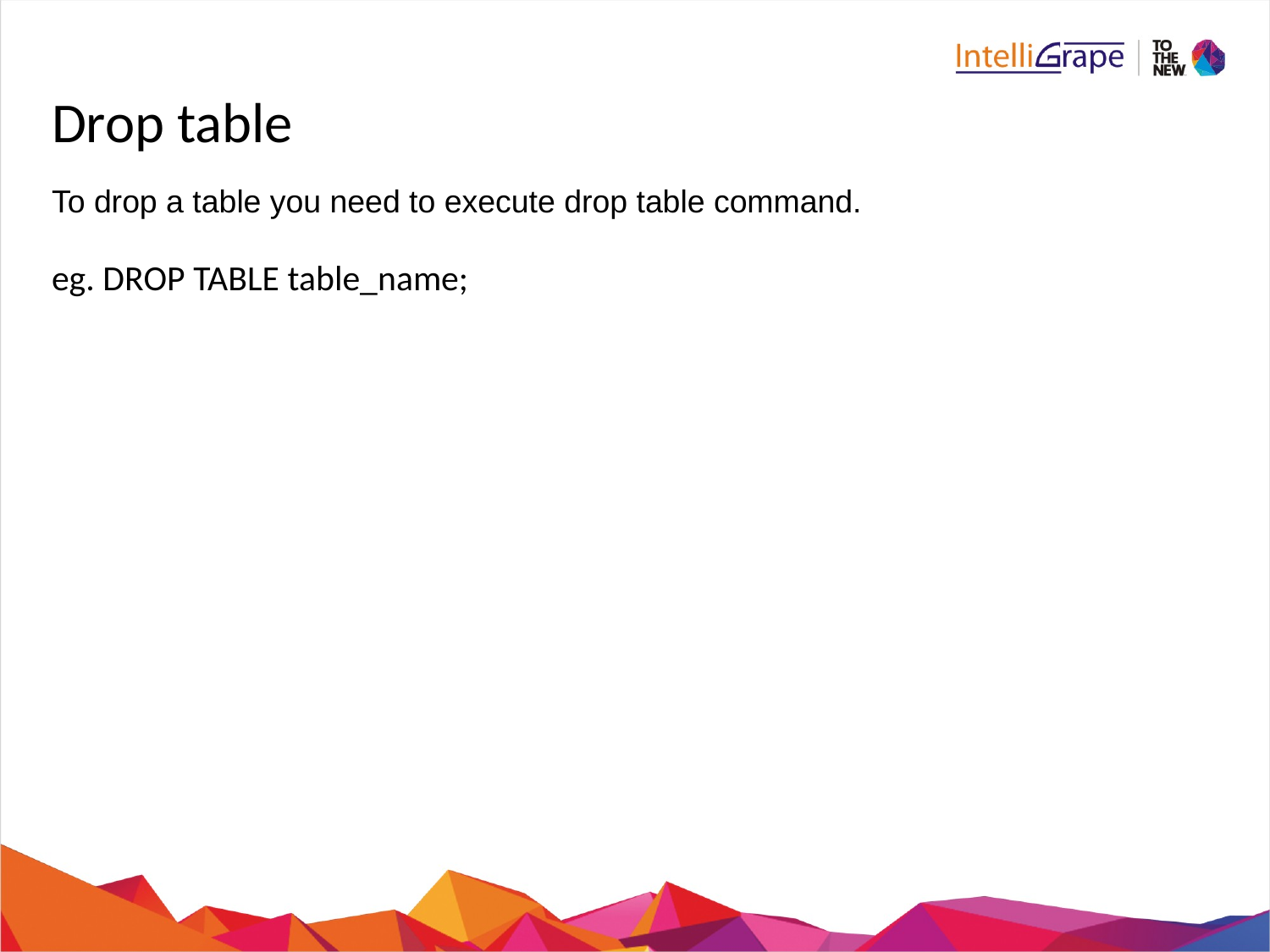

# Drop table
To drop a table you need to execute drop table command.

eg. DROP TABLE table_name;